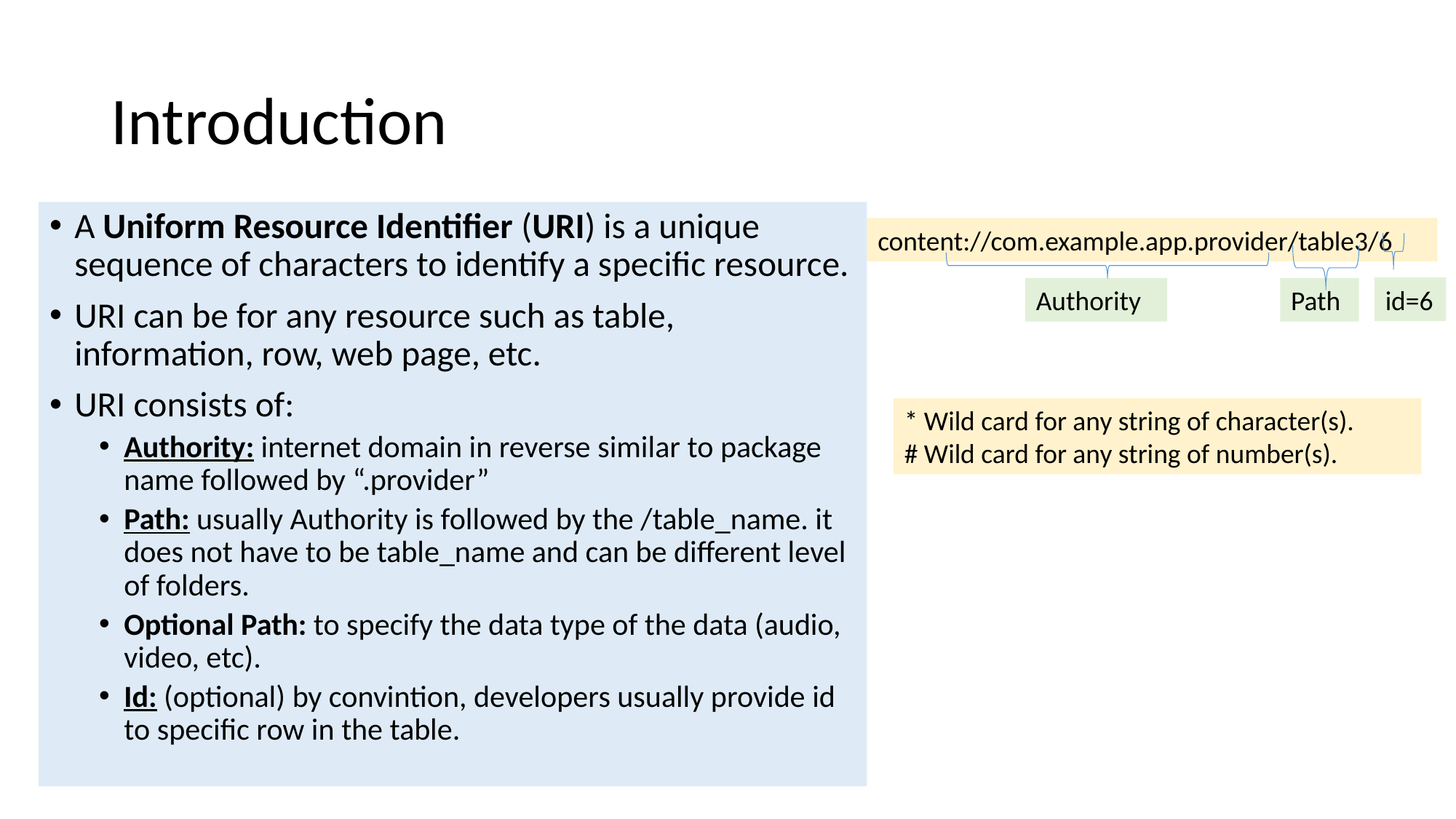

# Introduction

A Uniform Resource Identifier (URI) is a unique sequence of characters to identify a specific resource.
URI can be for any resource such as table, information, row, web page, etc.
URI consists of:
Authority: internet domain in reverse similar to package name followed by “.provider”
Path: usually Authority is followed by the /table_name. it does not have to be table_name and can be different level of folders.
Optional Path: to specify the data type of the data (audio, video, etc).
Id: (optional) by convintion, developers usually provide id to specific row in the table.

content://com.example.app.provider/table3/6

id=6
Authority
Path
* Wild card for any string of character(s).
# Wild card for any string of number(s).